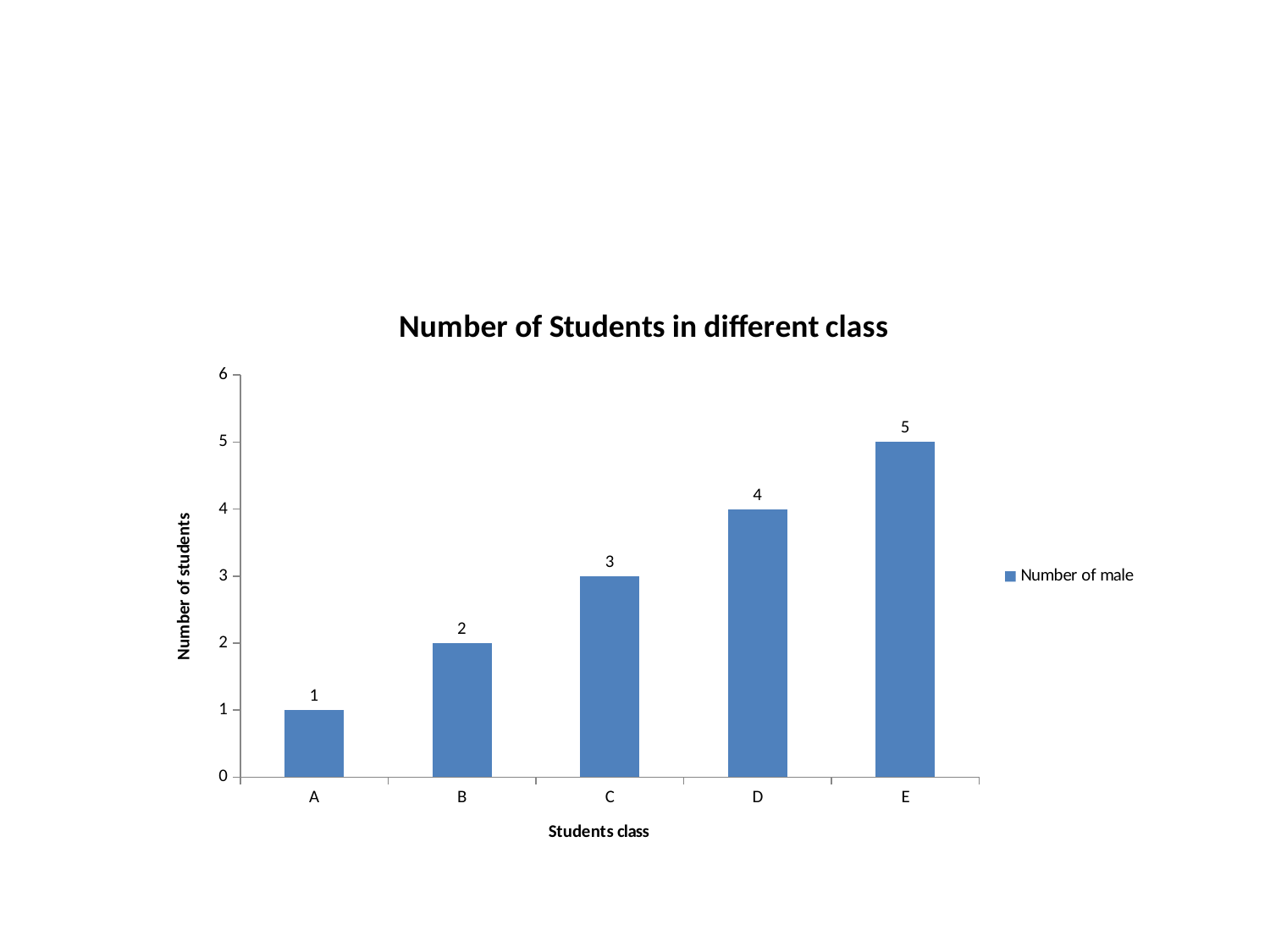

#

### Chart: Number of Students in different class

| Category | Number of male  |
|---|---|
| A | 1.0 |
| B | 2.0 |
| C | 3.0 |
| D | 4.0 |
| E | 5.0 |